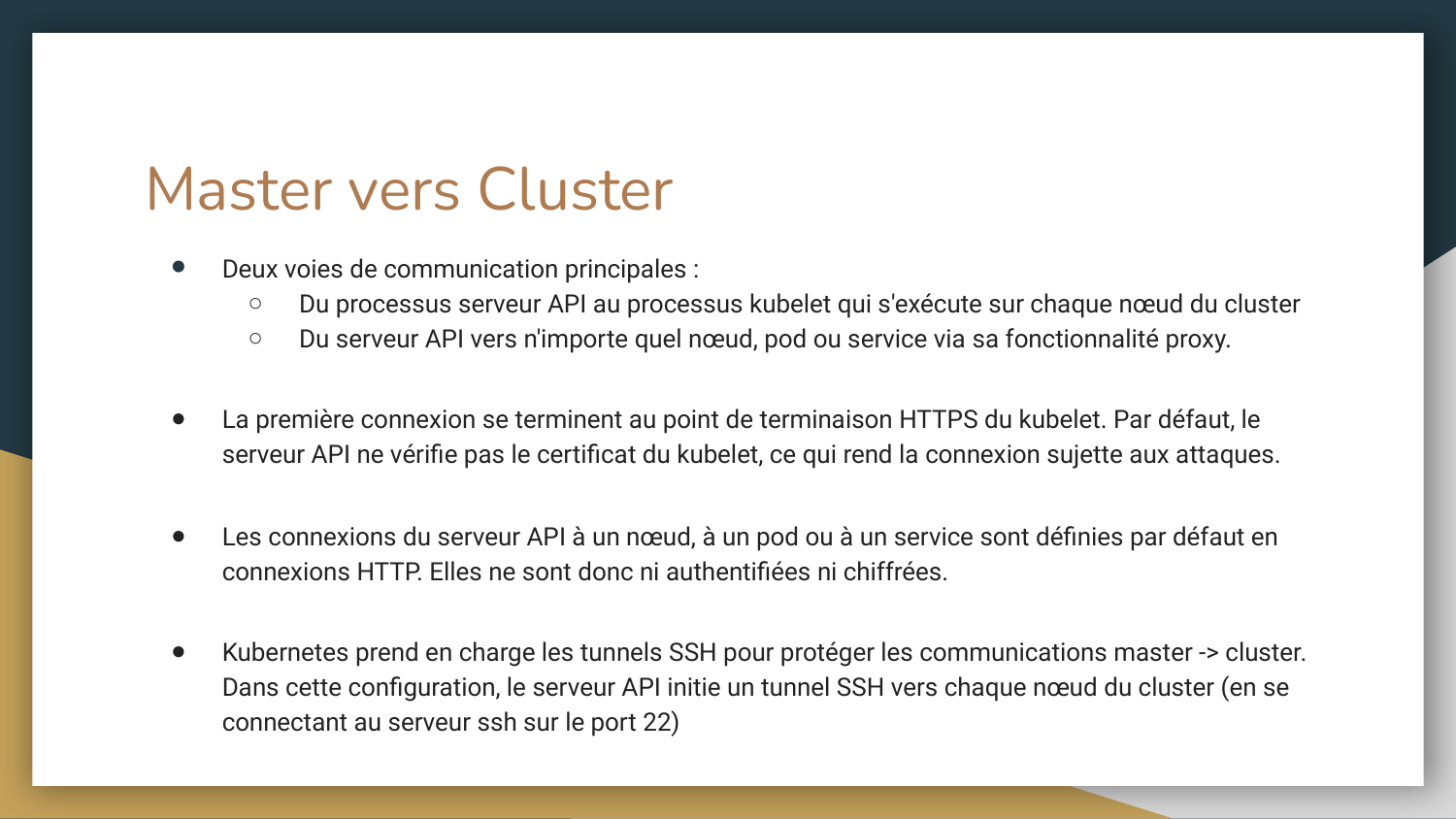

# Master vers Cluster
Deux voies de communication principales :
Du processus serveur API au processus kubelet qui s'exécute sur chaque nœud du cluster
Du serveur API vers n'importe quel nœud, pod ou service via sa fonctionnalité proxy.

La première connexion se terminent au point de terminaison HTTPS du kubelet. Par défaut, le serveur API ne vérifie pas le certificat du kubelet, ce qui rend la connexion sujette aux attaques.

Les connexions du serveur API à un nœud, à un pod ou à un service sont définies par défaut en connexions HTTP. Elles ne sont donc ni authentifiées ni chiffrées.

Kubernetes prend en charge les tunnels SSH pour protéger les communications master -> cluster. Dans cette configuration, le serveur API initie un tunnel SSH vers chaque nœud du cluster (en se connectant au serveur ssh sur le port 22)